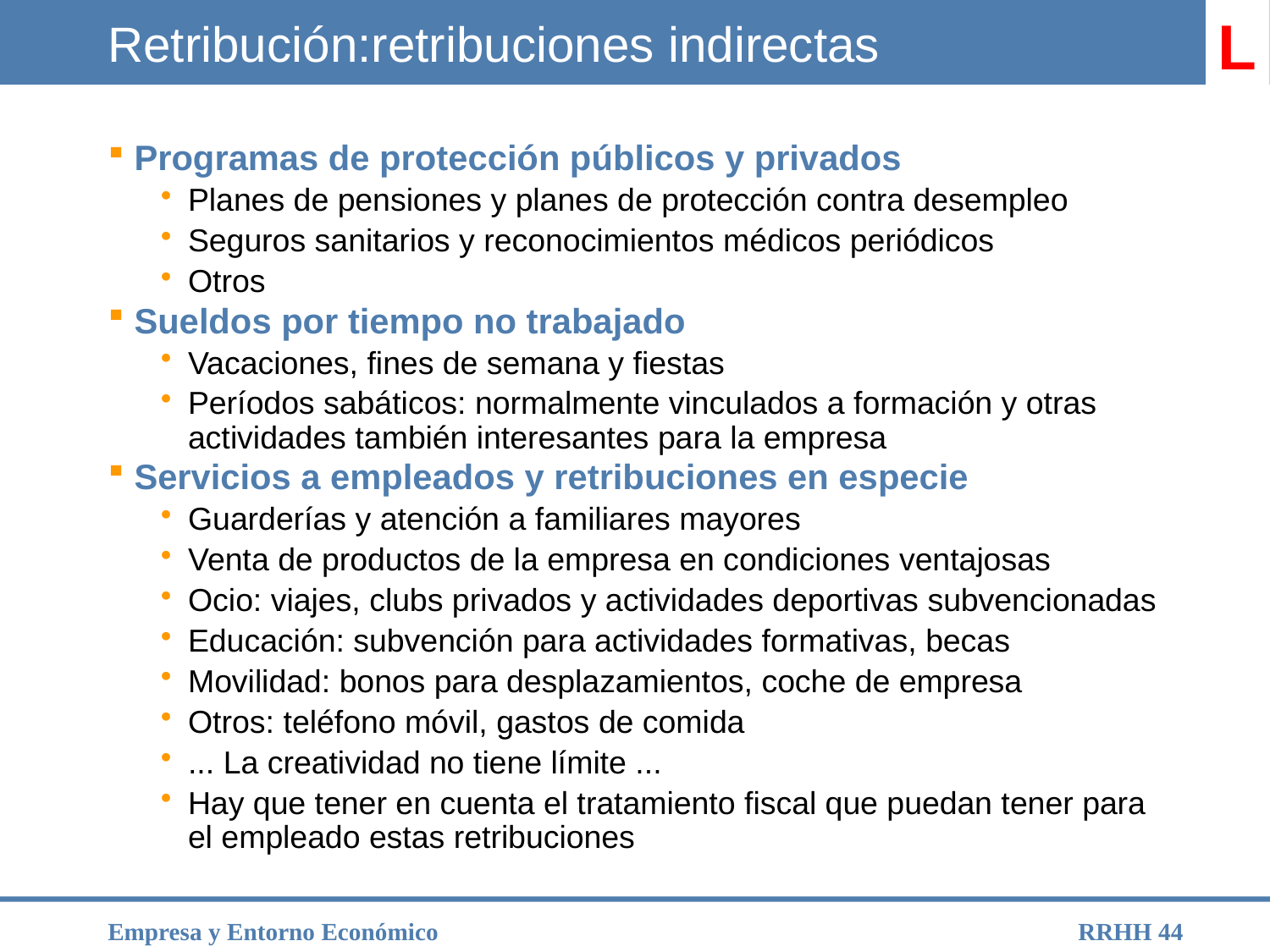

# Retribución:retribuciones indirectas
L
Programas de protección públicos y privados
Planes de pensiones y planes de protección contra desempleo
Seguros sanitarios y reconocimientos médicos periódicos
Otros
Sueldos por tiempo no trabajado
Vacaciones, fines de semana y fiestas
Períodos sabáticos: normalmente vinculados a formación y otras actividades también interesantes para la empresa
Servicios a empleados y retribuciones en especie
Guarderías y atención a familiares mayores
Venta de productos de la empresa en condiciones ventajosas
Ocio: viajes, clubs privados y actividades deportivas subvencionadas
Educación: subvención para actividades formativas, becas
Movilidad: bonos para desplazamientos, coche de empresa
Otros: teléfono móvil, gastos de comida
... La creatividad no tiene límite ...
Hay que tener en cuenta el tratamiento fiscal que puedan tener para el empleado estas retribuciones